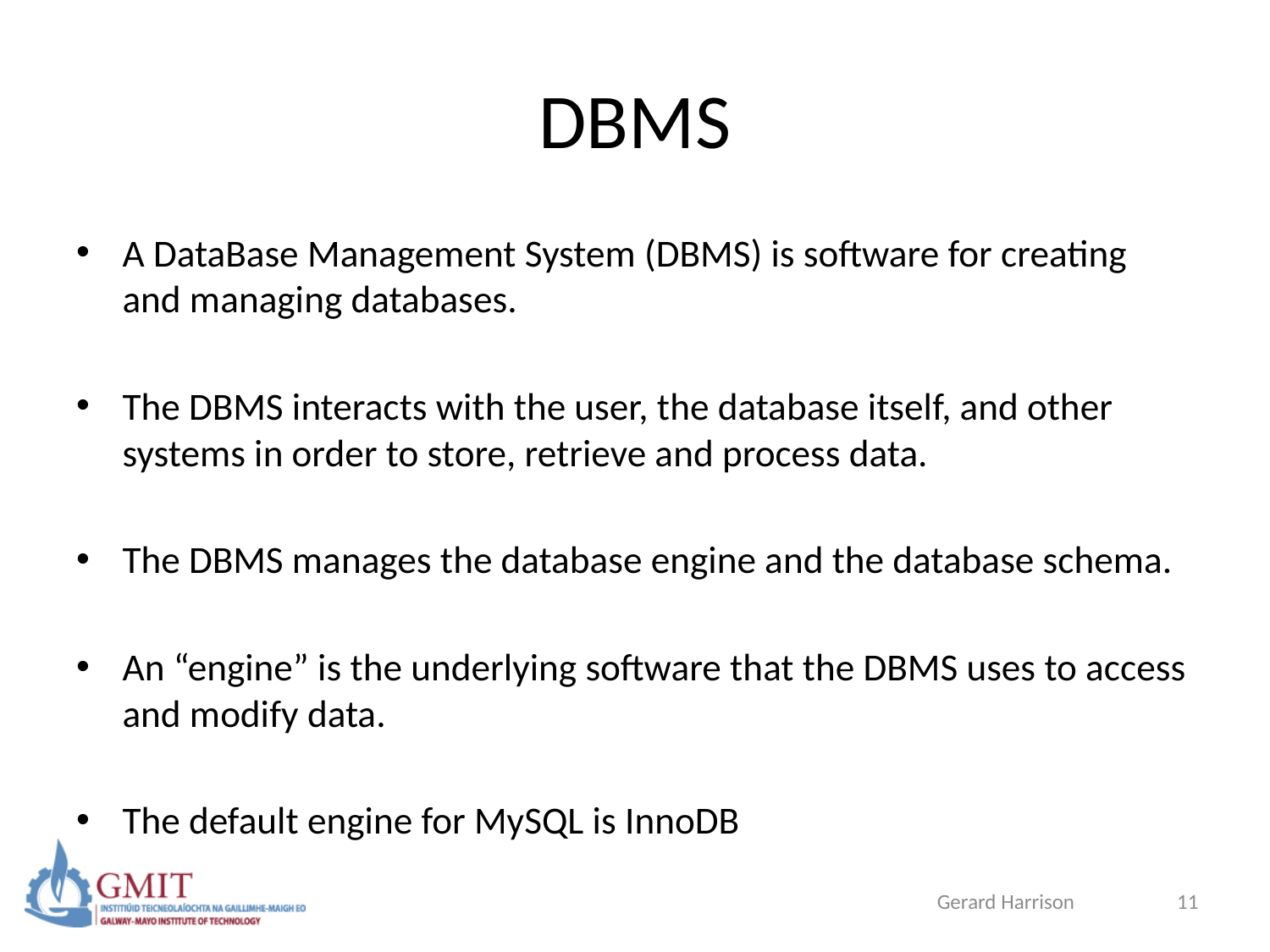

# DBMS
A DataBase Management System (DBMS) is software for creating and managing databases.

The DBMS interacts with the user, the database itself, and other systems in order to store, retrieve and process data.

The DBMS manages the database engine and the database schema.

An “engine” is the underlying software that the DBMS uses to access and modify data.

The default engine for MySQL is InnoDB
Gerard Harrison
11